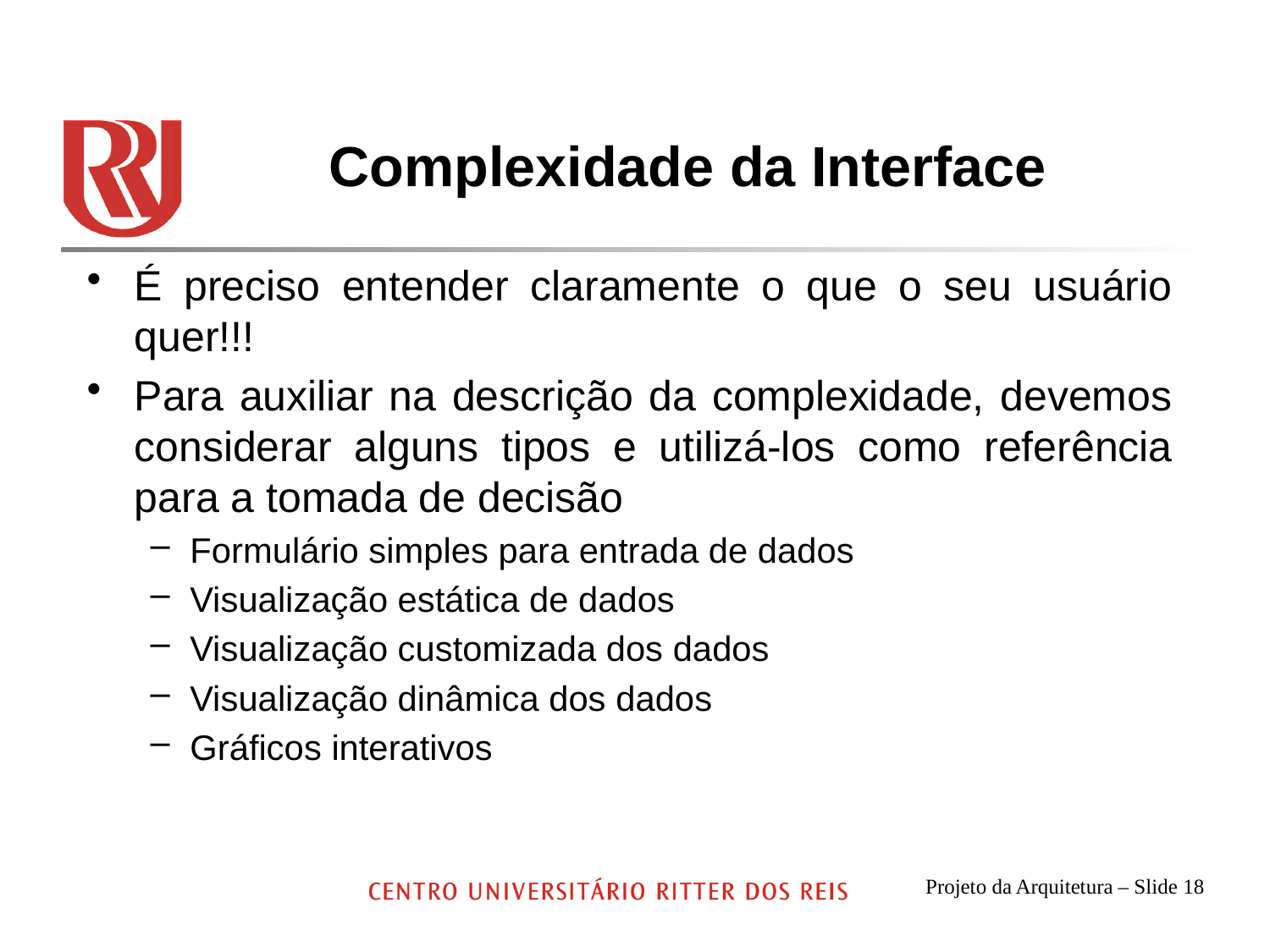

# Complexidade da Interface
É preciso entender claramente o que o seu usuário quer!!!
Para auxiliar na descrição da complexidade, devemos considerar alguns tipos e utilizá-los como referência para a tomada de decisão
Formulário simples para entrada de dados
Visualização estática de dados
Visualização customizada dos dados
Visualização dinâmica dos dados
Gráficos interativos
Projeto da Arquitetura – Slide 18